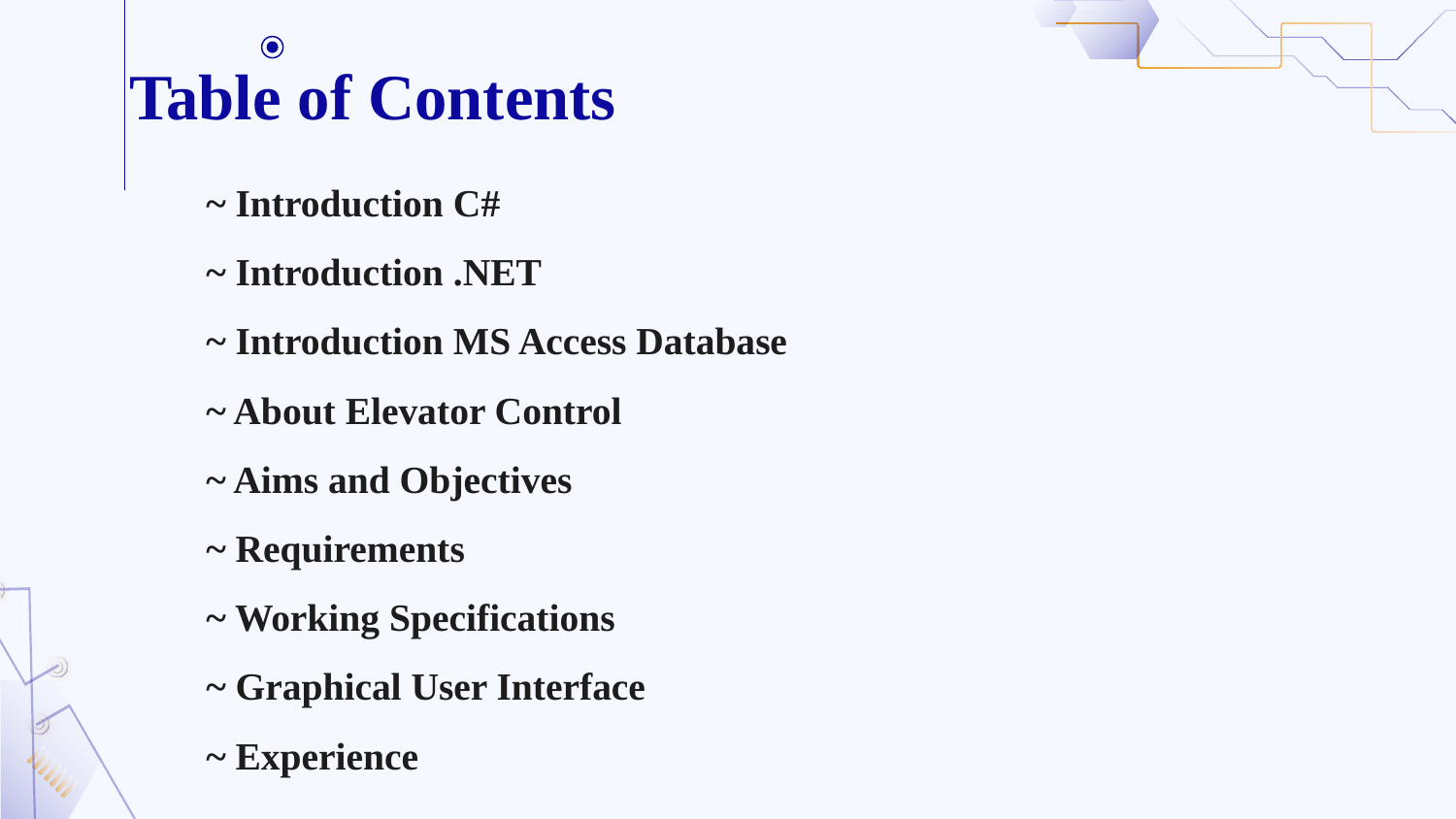

# Table of Contents
~ Introduction C#
~ Introduction .NET
~ Introduction MS Access Database
~ About Elevator Control
~ Aims and Objectives
~ Requirements
~ Working Specifications
~ Graphical User Interface
~ Experience